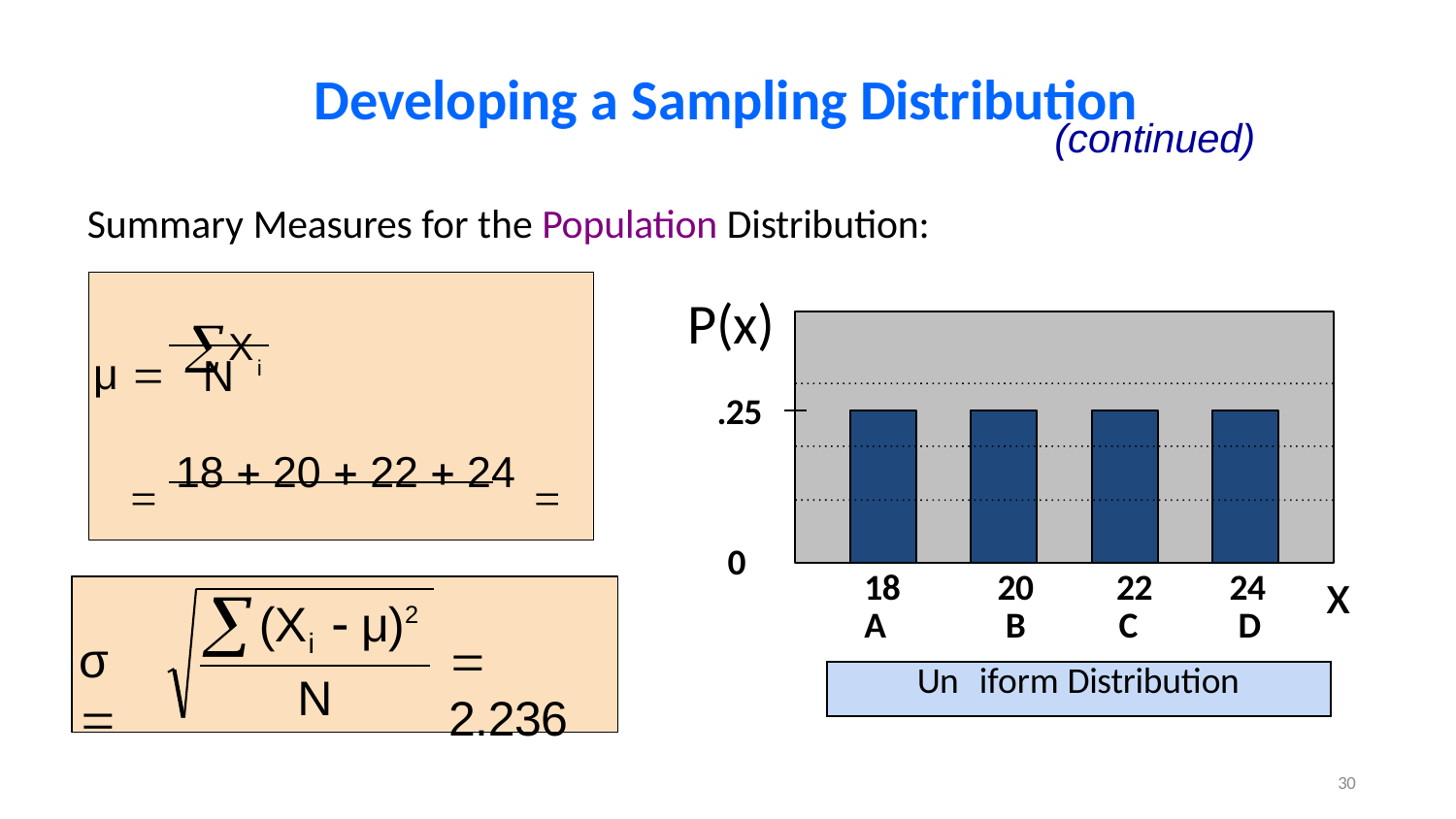

Developing a Sampling Distribution
(continued)
Summary Measures for the Population Distribution:

P(x)
.25
μ = ∑Xi

N

= 18 + 20 + 22 + 24 = 21
4
0
x
| 18 A | 20 B | 22 C | 24 D |
| --- | --- | --- | --- |
| Un | iform Distribution |  |  |

∑
(X	− μ)2
i
N
σ =
= 2.236
30